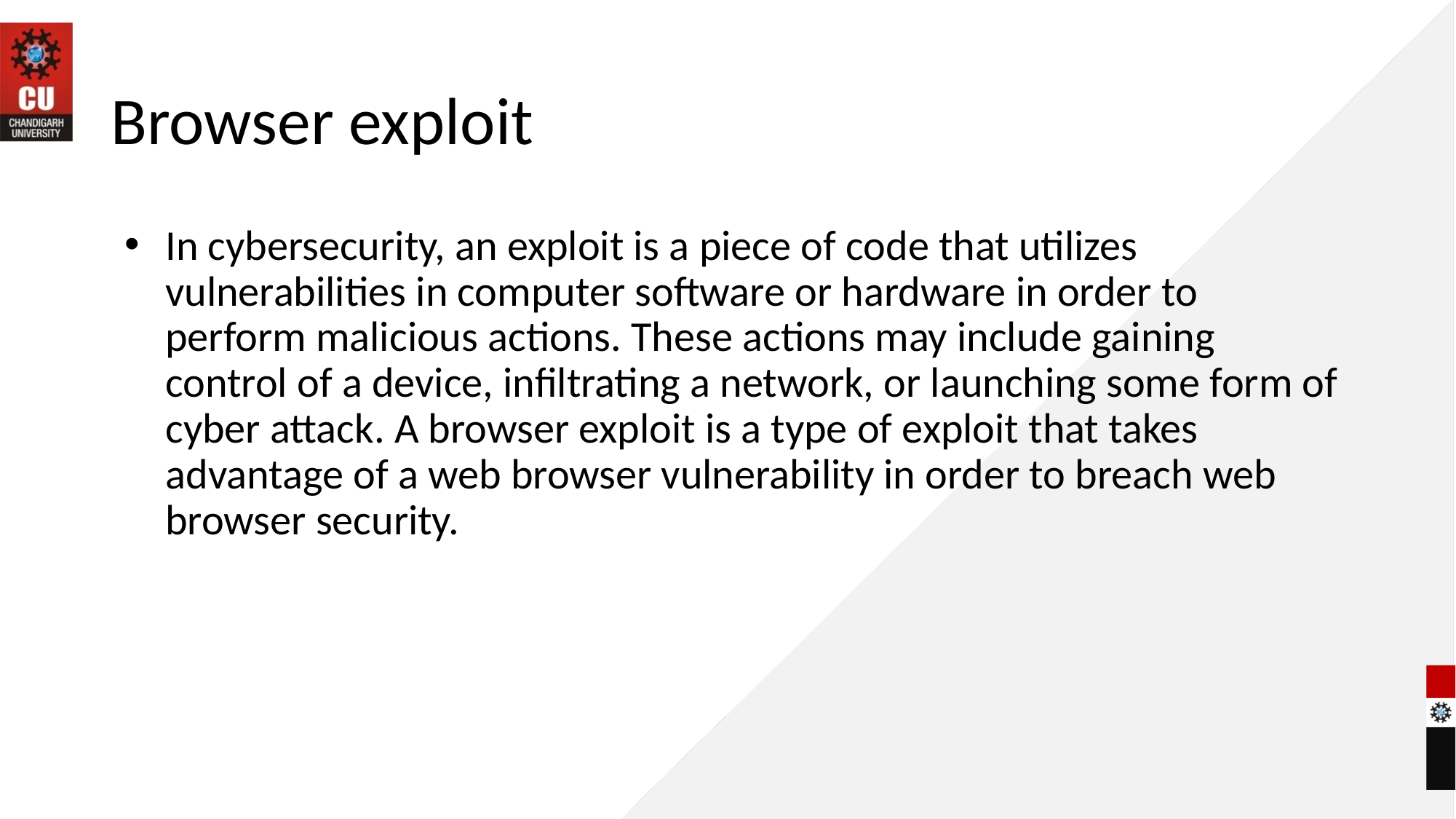

# Browser exploit
In cybersecurity, an exploit is a piece of code that utilizes vulnerabilities in computer software or hardware in order to perform malicious actions. These actions may include gaining control of a device, infiltrating a network, or launching some form of cyber attack. A browser exploit is a type of exploit that takes advantage of a web browser vulnerability in order to breach web browser security.